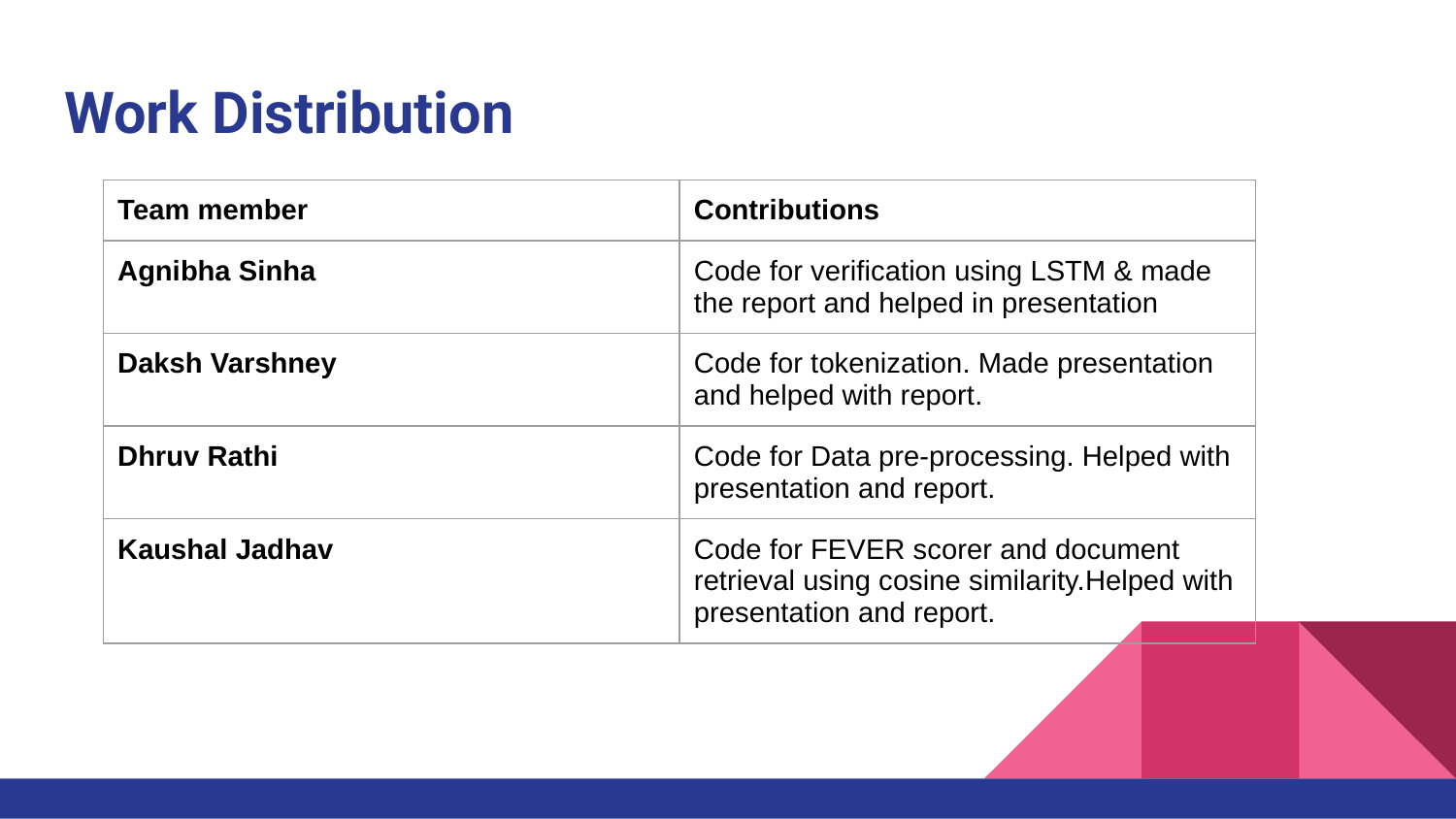

# Work Distribution
| Team member | Contributions |
| --- | --- |
| Agnibha Sinha | Code for verification using LSTM & made the report and helped in presentation |
| Daksh Varshney | Code for tokenization. Made presentation and helped with report. |
| Dhruv Rathi | Code for Data pre-processing. Helped with presentation and report. |
| Kaushal Jadhav | Code for FEVER scorer and document retrieval using cosine similarity.Helped with presentation and report. |